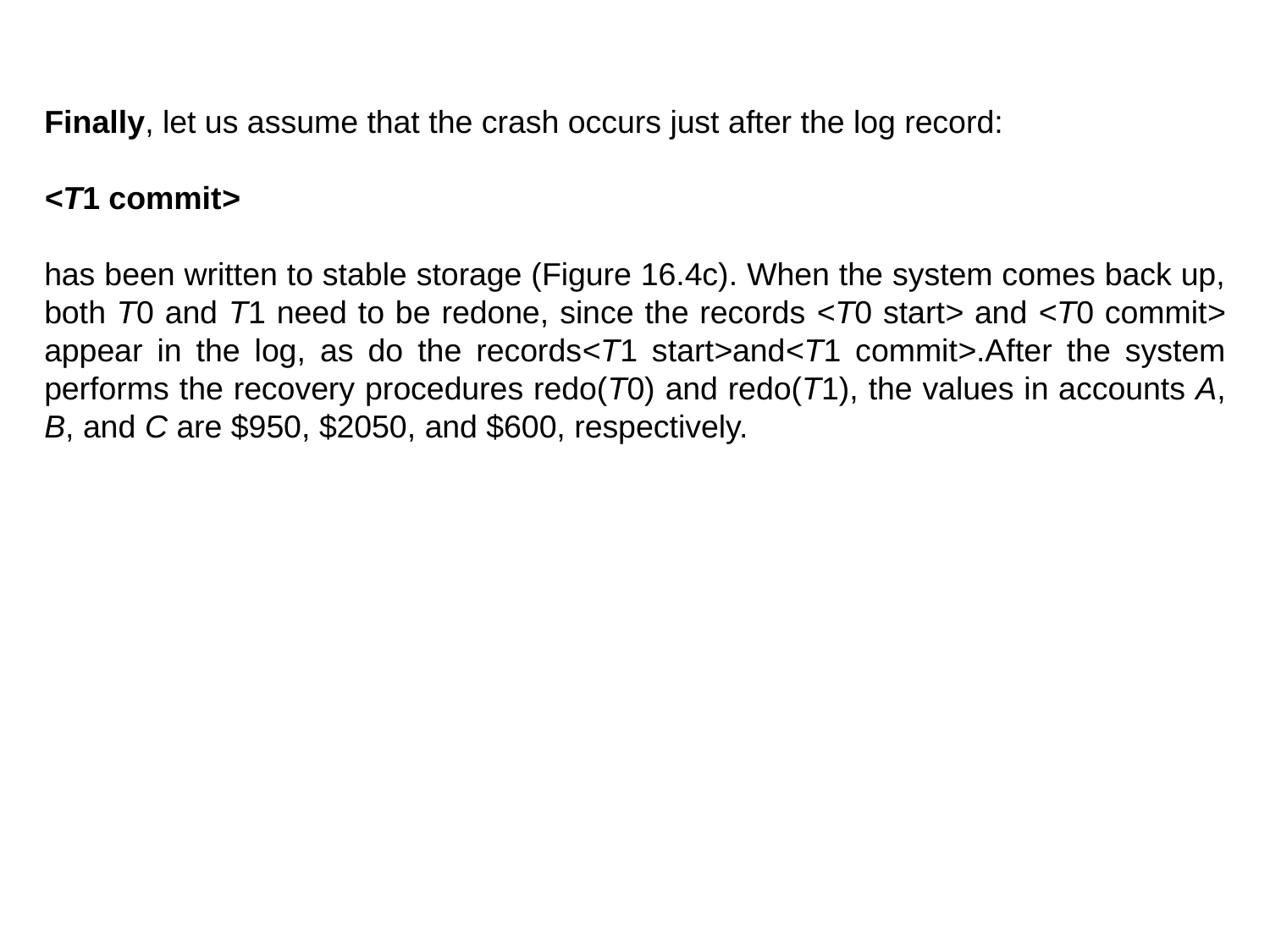

Finally, let us assume that the crash occurs just after the log record:

<T1 commit>

has been written to stable storage (Figure 16.4c). When the system comes back up, both T0 and T1 need to be redone, since the records <T0 start> and <T0 commit> appear in the log, as do the records<T1 start>and<T1 commit>.After the system performs the recovery procedures redo(T0) and redo(T1), the values in accounts A, B, and C are $950, $2050, and $600, respectively.